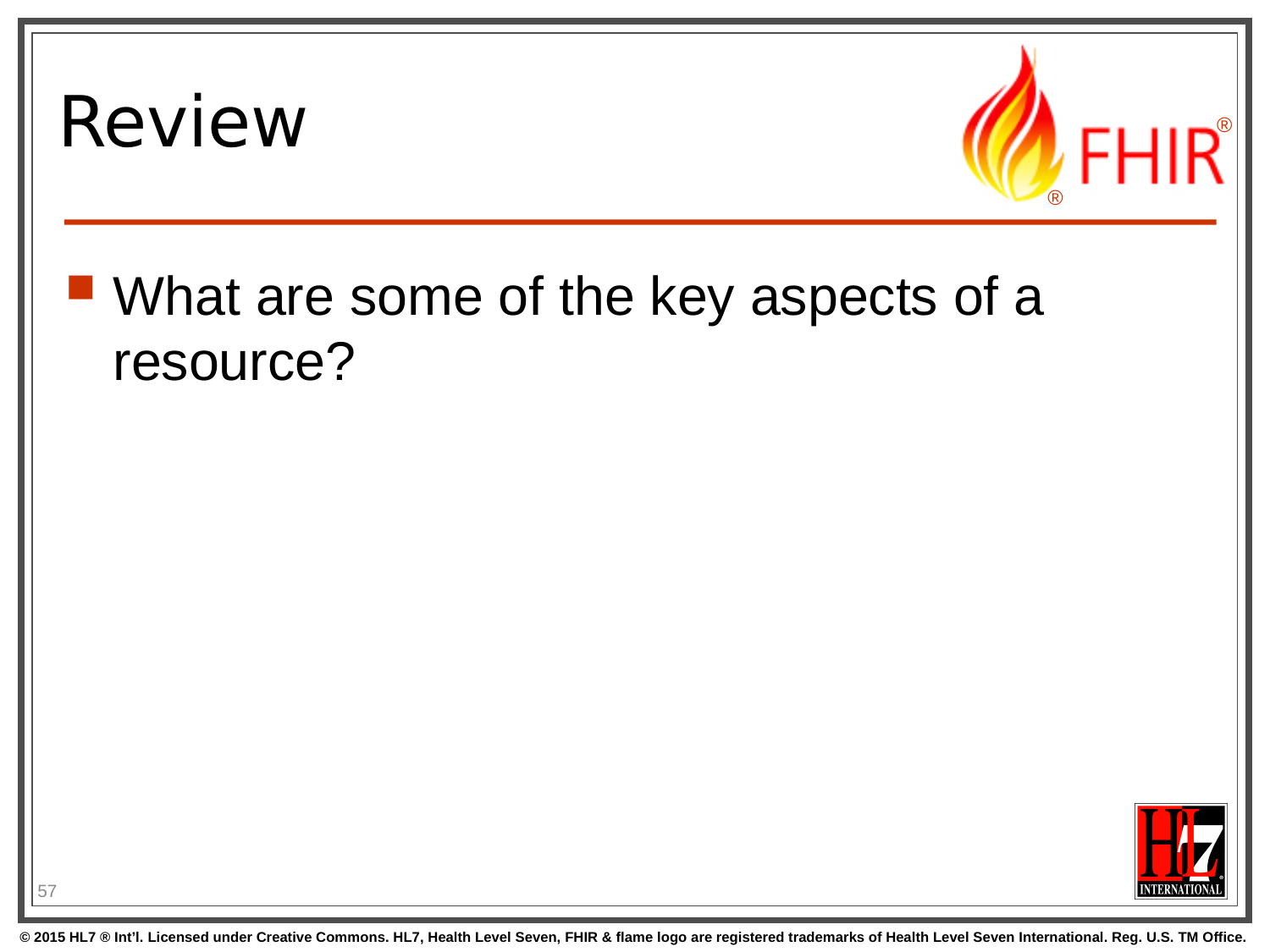

# Review
What are some of the key aspects of a resource?
57